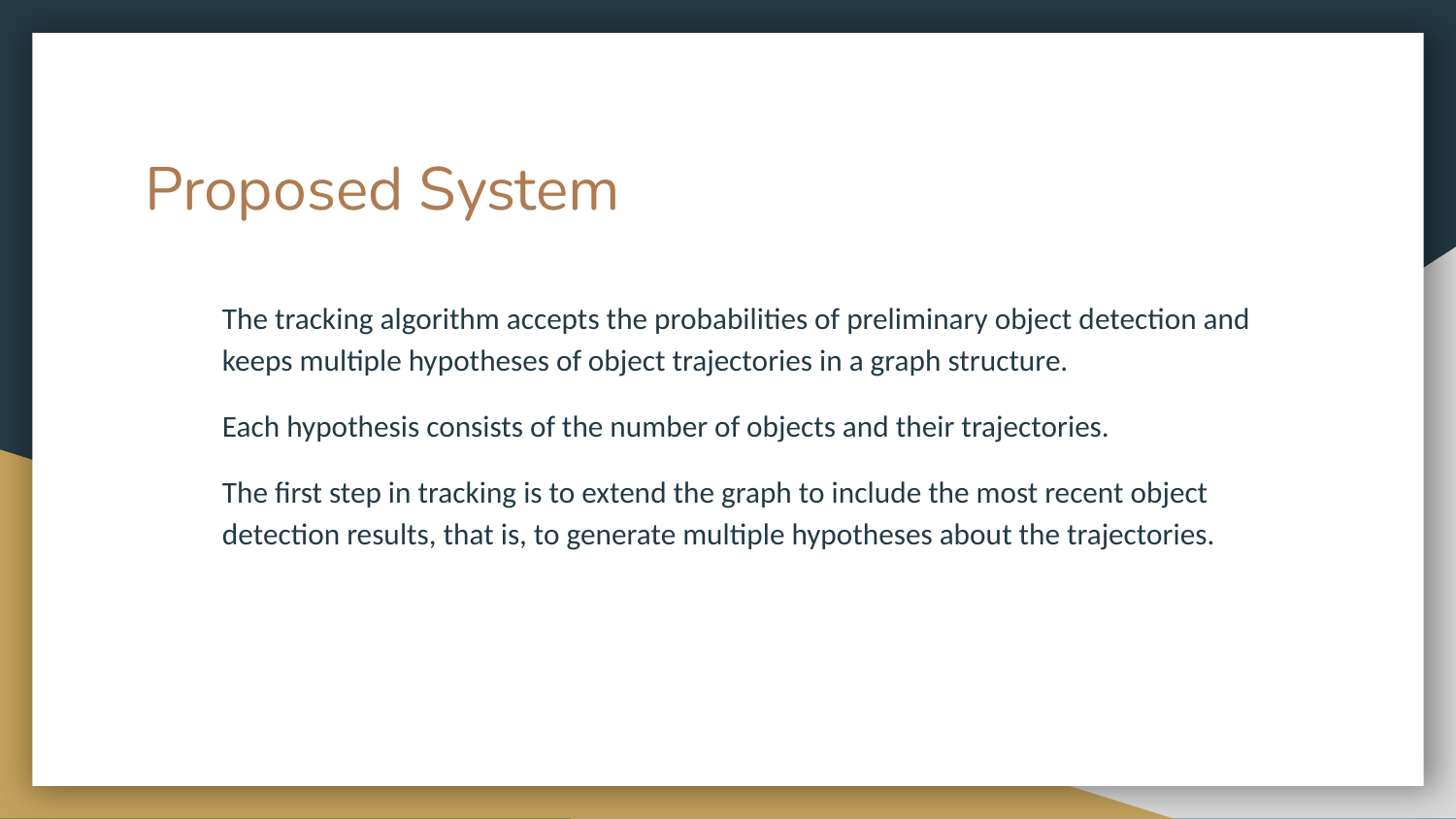

# Proposed System
The tracking algorithm accepts the probabilities of preliminary object detection and keeps multiple hypotheses of object trajectories in a graph structure.
Each hypothesis consists of the number of objects and their trajectories.
The first step in tracking is to extend the graph to include the most recent object detection results, that is, to generate multiple hypotheses about the trajectories.